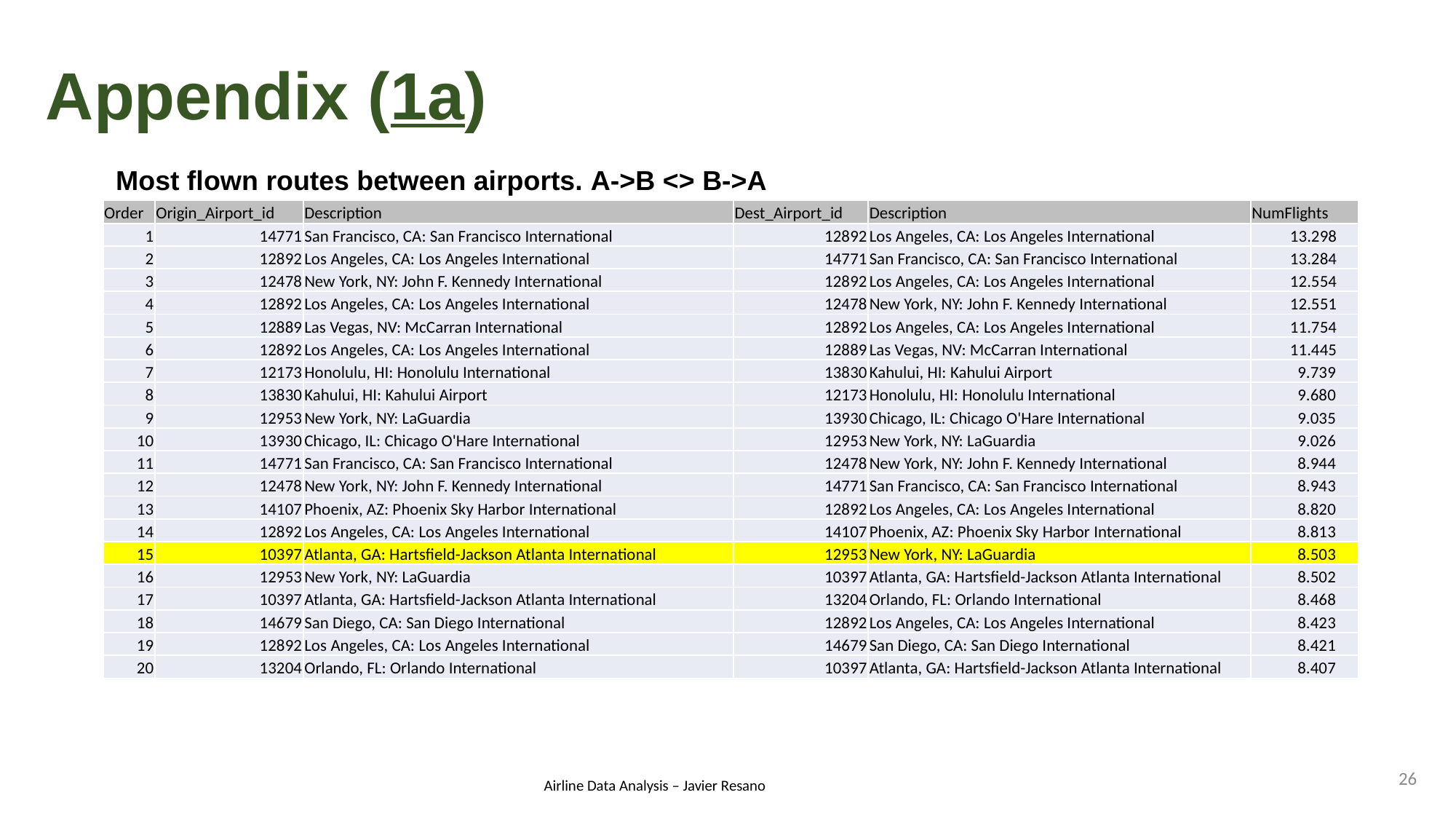

# Appendix (1a)
Most flown routes between airports. A->B <> B->A
| Order | Origin\_Airport\_id | Description | Dest\_Airport\_id | Description | NumFlights |
| --- | --- | --- | --- | --- | --- |
| 1 | 14771 | San Francisco, CA: San Francisco International | 12892 | Los Angeles, CA: Los Angeles International | 13.298 |
| 2 | 12892 | Los Angeles, CA: Los Angeles International | 14771 | San Francisco, CA: San Francisco International | 13.284 |
| 3 | 12478 | New York, NY: John F. Kennedy International | 12892 | Los Angeles, CA: Los Angeles International | 12.554 |
| 4 | 12892 | Los Angeles, CA: Los Angeles International | 12478 | New York, NY: John F. Kennedy International | 12.551 |
| 5 | 12889 | Las Vegas, NV: McCarran International | 12892 | Los Angeles, CA: Los Angeles International | 11.754 |
| 6 | 12892 | Los Angeles, CA: Los Angeles International | 12889 | Las Vegas, NV: McCarran International | 11.445 |
| 7 | 12173 | Honolulu, HI: Honolulu International | 13830 | Kahului, HI: Kahului Airport | 9.739 |
| 8 | 13830 | Kahului, HI: Kahului Airport | 12173 | Honolulu, HI: Honolulu International | 9.680 |
| 9 | 12953 | New York, NY: LaGuardia | 13930 | Chicago, IL: Chicago O'Hare International | 9.035 |
| 10 | 13930 | Chicago, IL: Chicago O'Hare International | 12953 | New York, NY: LaGuardia | 9.026 |
| 11 | 14771 | San Francisco, CA: San Francisco International | 12478 | New York, NY: John F. Kennedy International | 8.944 |
| 12 | 12478 | New York, NY: John F. Kennedy International | 14771 | San Francisco, CA: San Francisco International | 8.943 |
| 13 | 14107 | Phoenix, AZ: Phoenix Sky Harbor International | 12892 | Los Angeles, CA: Los Angeles International | 8.820 |
| 14 | 12892 | Los Angeles, CA: Los Angeles International | 14107 | Phoenix, AZ: Phoenix Sky Harbor International | 8.813 |
| 15 | 10397 | Atlanta, GA: Hartsfield-Jackson Atlanta International | 12953 | New York, NY: LaGuardia | 8.503 |
| 16 | 12953 | New York, NY: LaGuardia | 10397 | Atlanta, GA: Hartsfield-Jackson Atlanta International | 8.502 |
| 17 | 10397 | Atlanta, GA: Hartsfield-Jackson Atlanta International | 13204 | Orlando, FL: Orlando International | 8.468 |
| 18 | 14679 | San Diego, CA: San Diego International | 12892 | Los Angeles, CA: Los Angeles International | 8.423 |
| 19 | 12892 | Los Angeles, CA: Los Angeles International | 14679 | San Diego, CA: San Diego International | 8.421 |
| 20 | 13204 | Orlando, FL: Orlando International | 10397 | Atlanta, GA: Hartsfield-Jackson Atlanta International | 8.407 |
26
Airline Data Analysis – Javier Resano